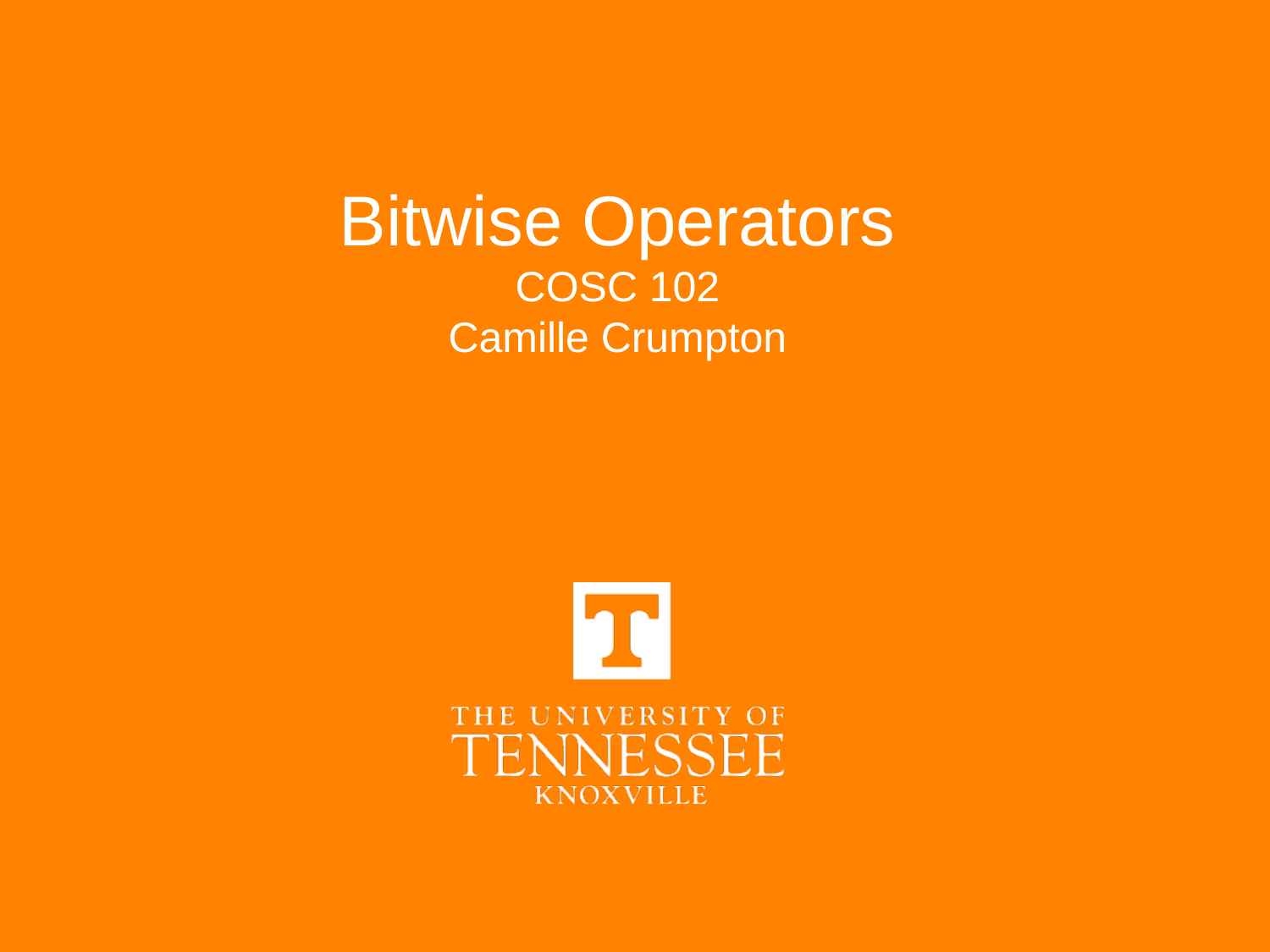

# Bitwise Operators COSC 102 Camille Crumpton